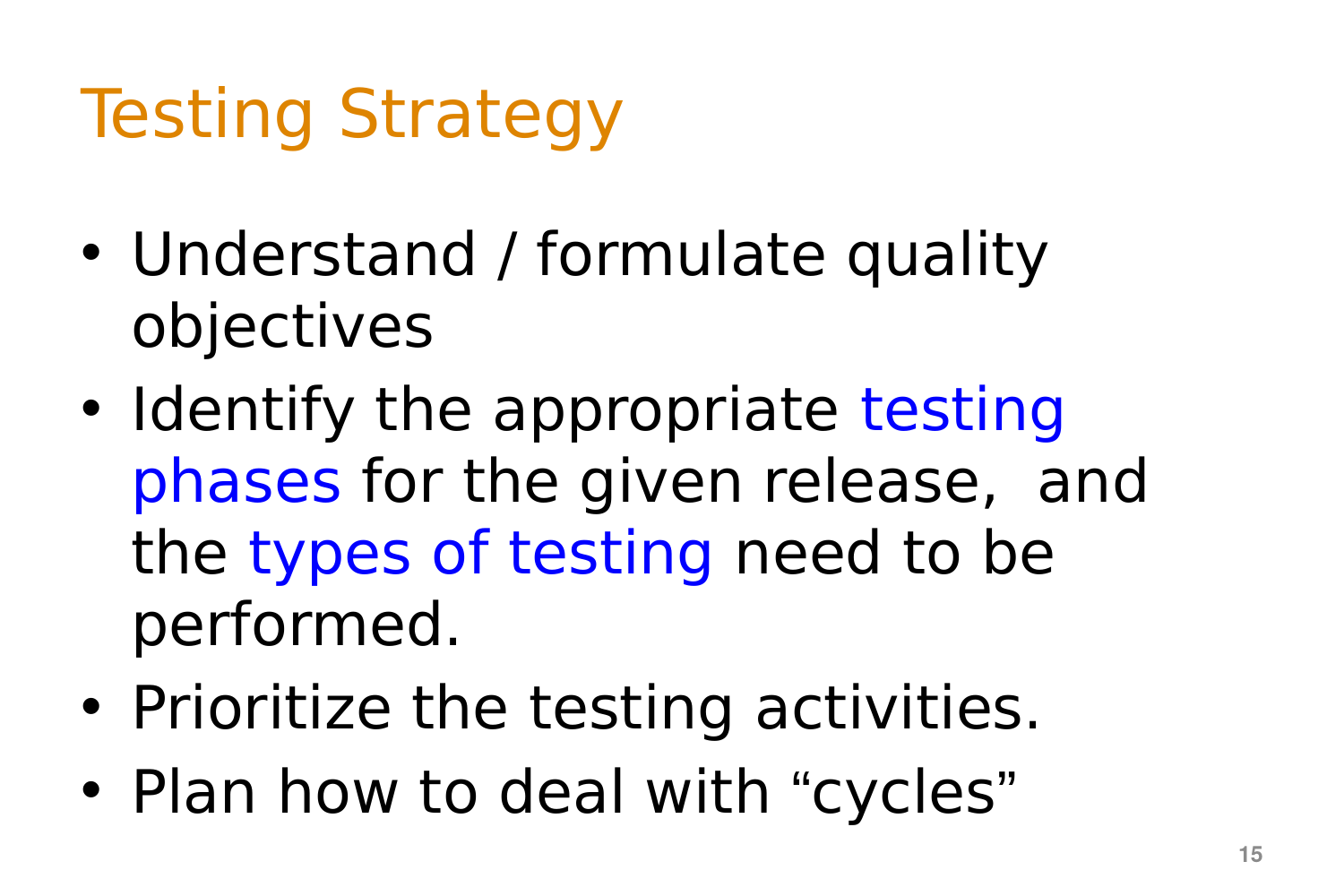

# Testing Strategy
Understand / formulate quality objectives
Identify the appropriate testing phases for the given release,  and the types of testing need to be performed.
Prioritize the testing activities.
Plan how to deal with “cycles”
15